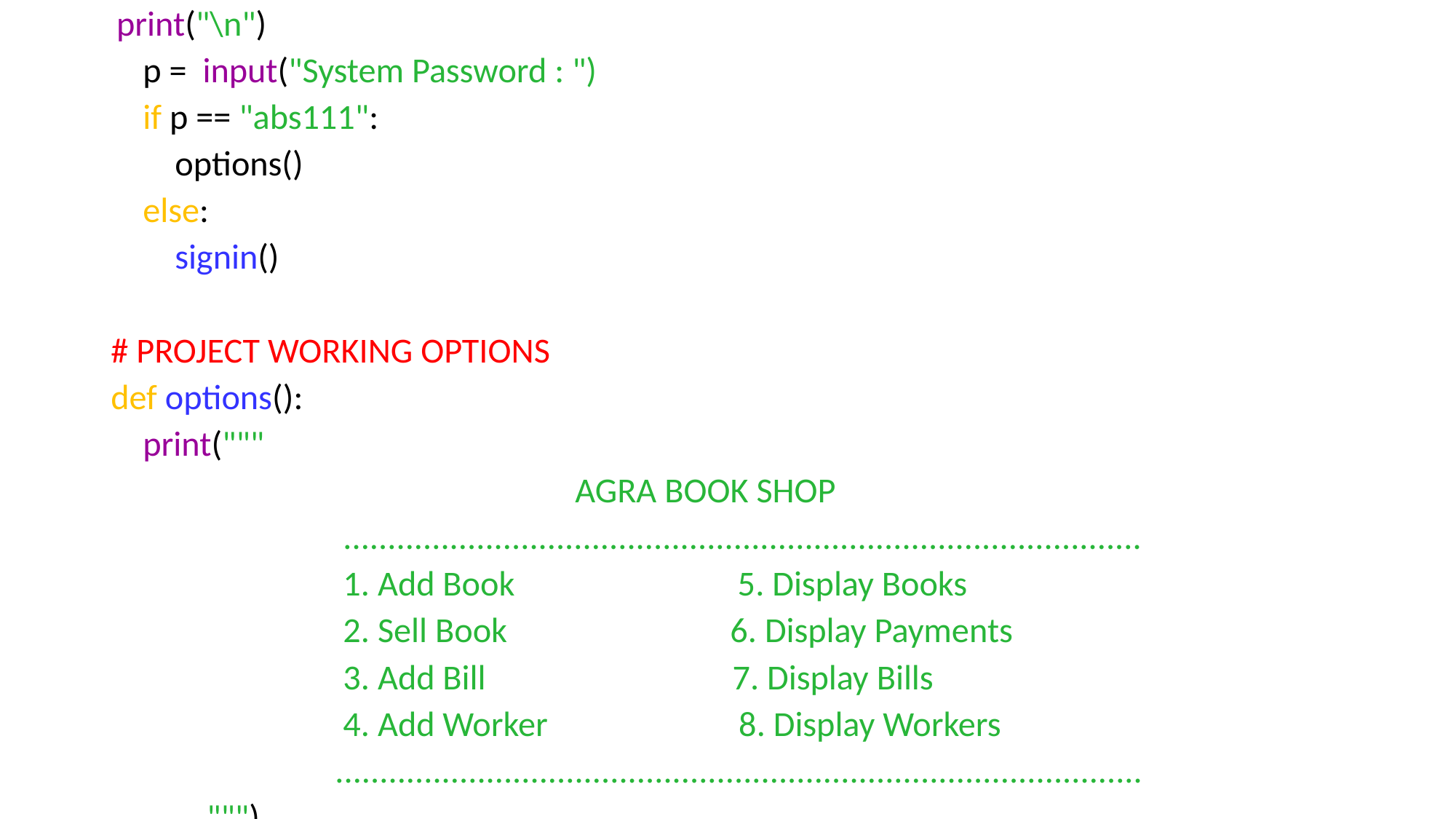

print("\n")
    p =  input("System Password : ")
    if p == "abs111":
        options()
    else:
        signin()

# PROJECT WORKING OPTIONS
def options():
    print("""
                                                          AGRA BOOK SHOP
                             ..........................................................................................
                             1. Add Book                            5. Display Books
                             2. Sell Book                            6. Display Payments
                             3. Add Bill                               7. Display Bills
                             4. Add Worker                        8. Display Workers
                            ...........................................................................................
            """)